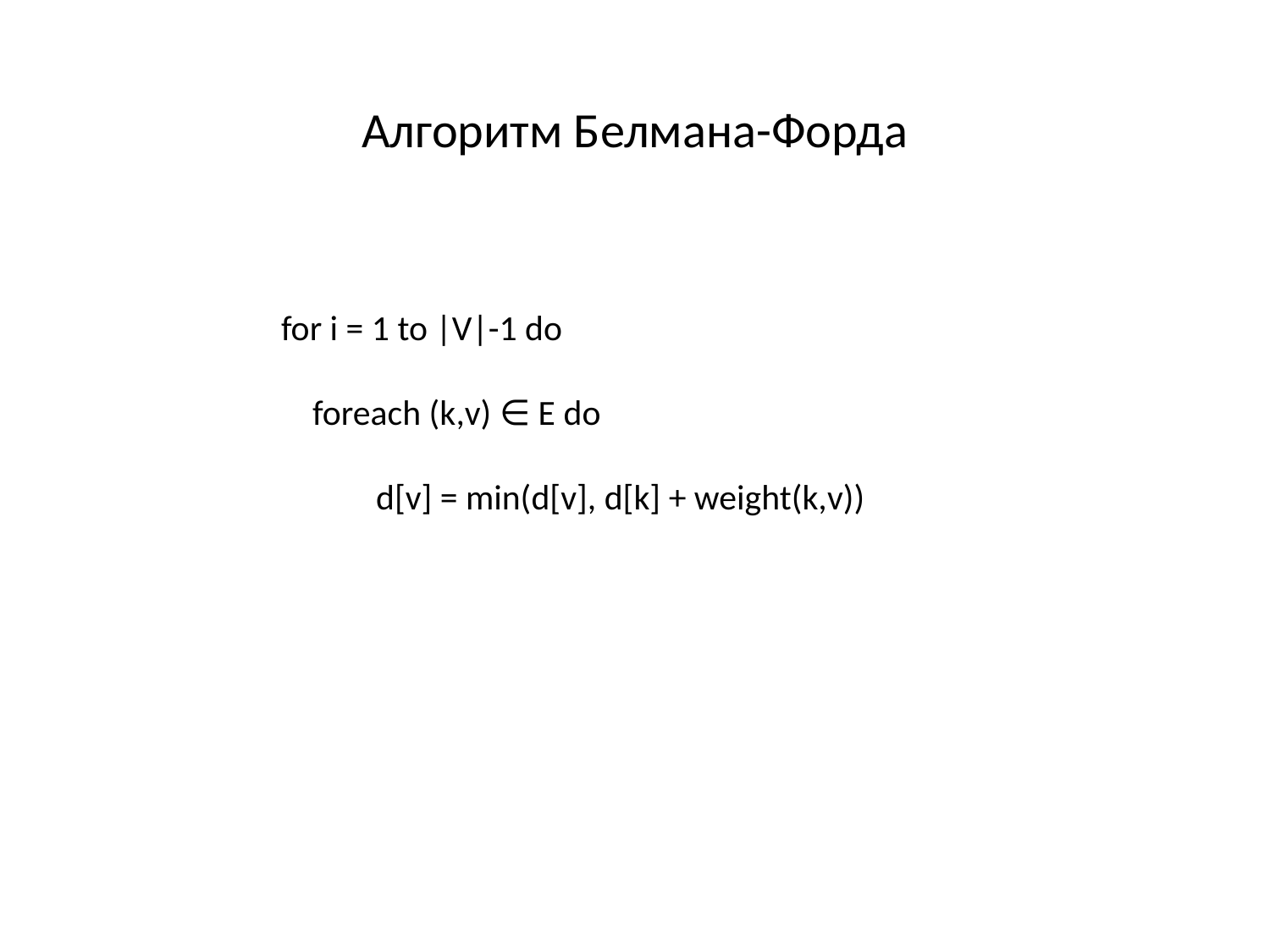

Алгоритм Белмана-Форда
    for i = 1 to |V|-1 do

foreach (k,v) ∈ E do

	d[v] = min(d[v], d[k] + weight(k,v))